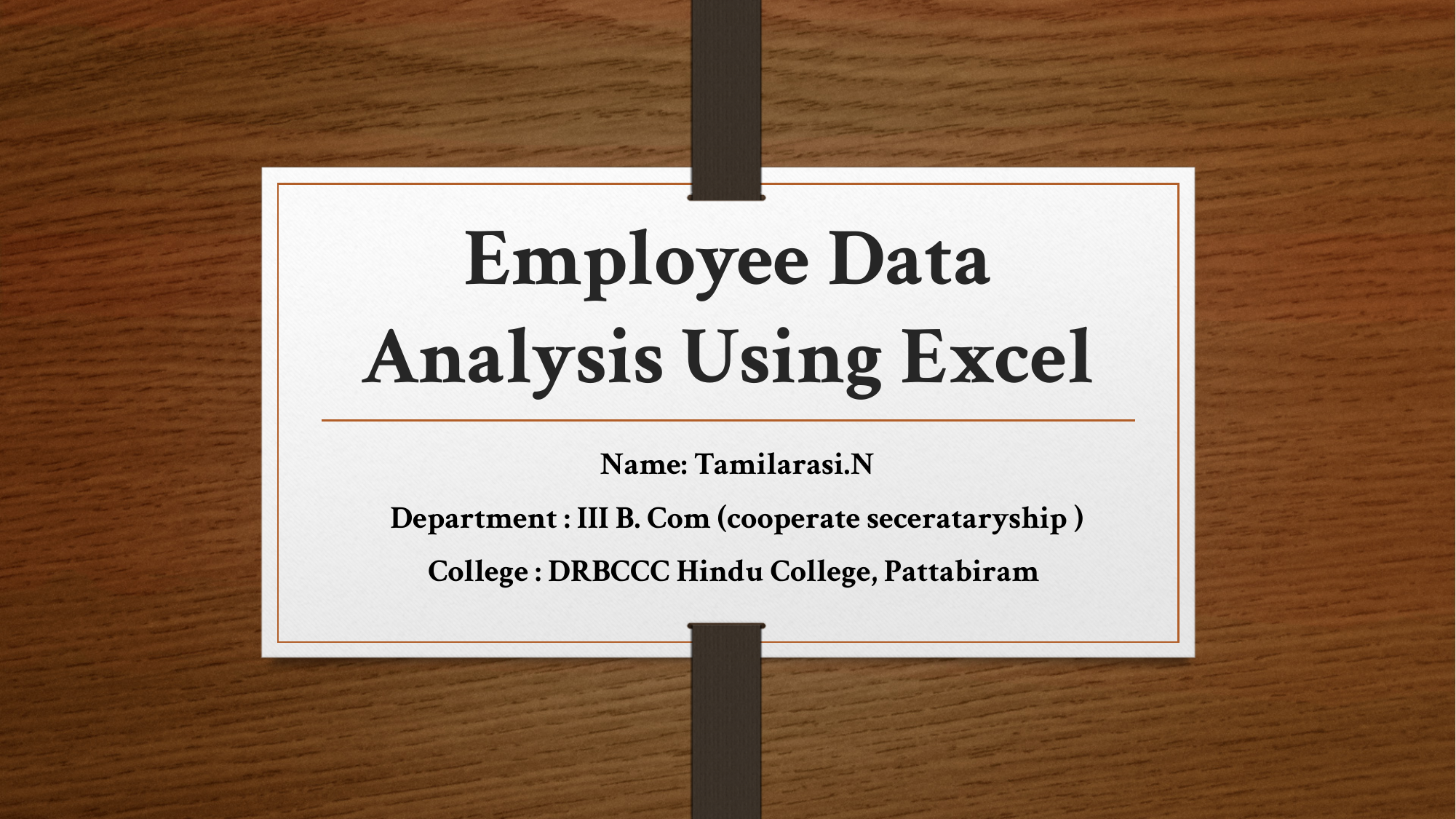

# Employee Data Analysis Using Excel
Name: Tamilarasi.N
Department : III B. Com (cooperate secerataryship )
College : DRBCCC Hindu College, Pattabiram